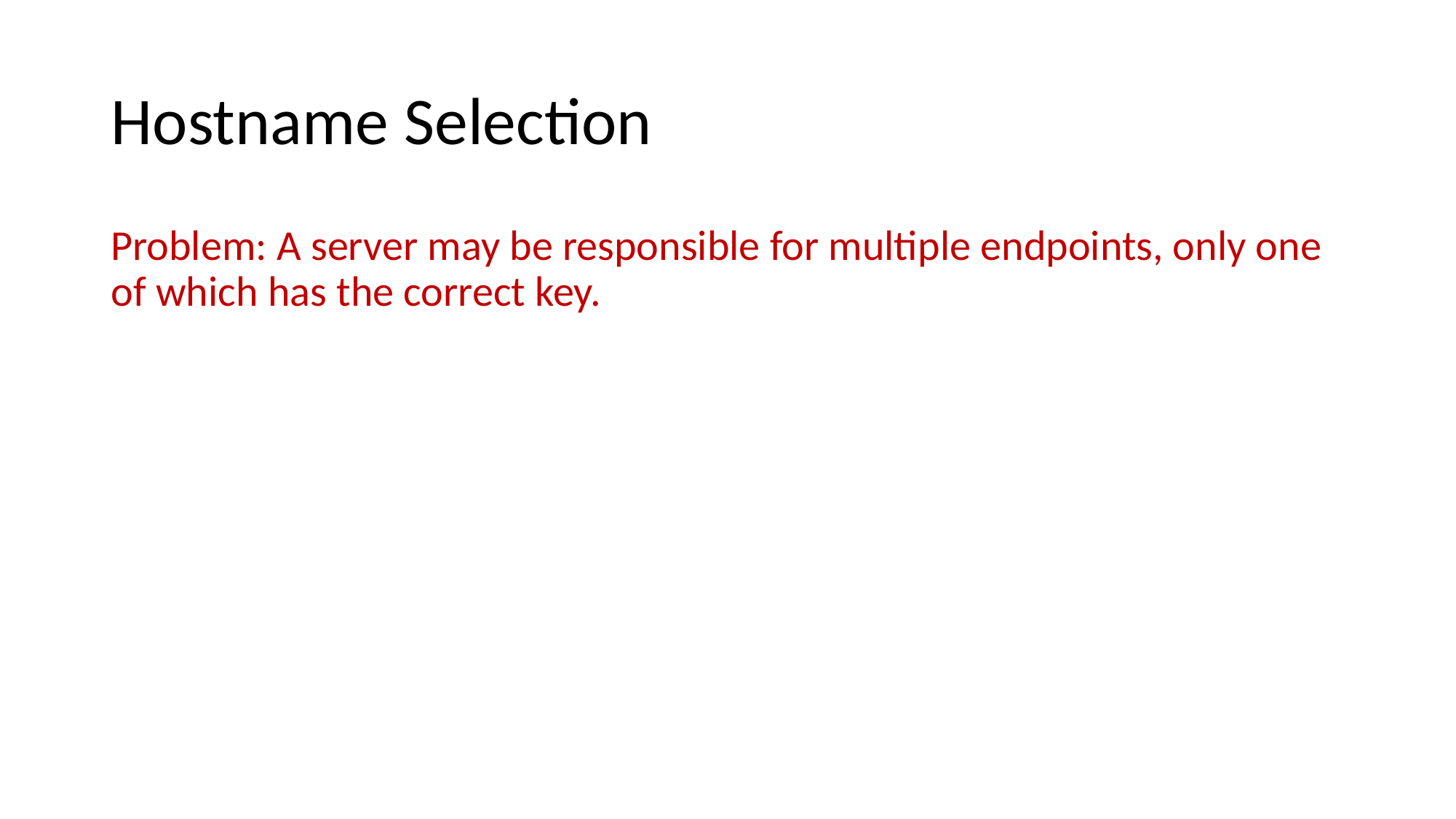

# Hostname Selection
Problem: A server may be responsible for multiple endpoints, only one of which has the correct key.